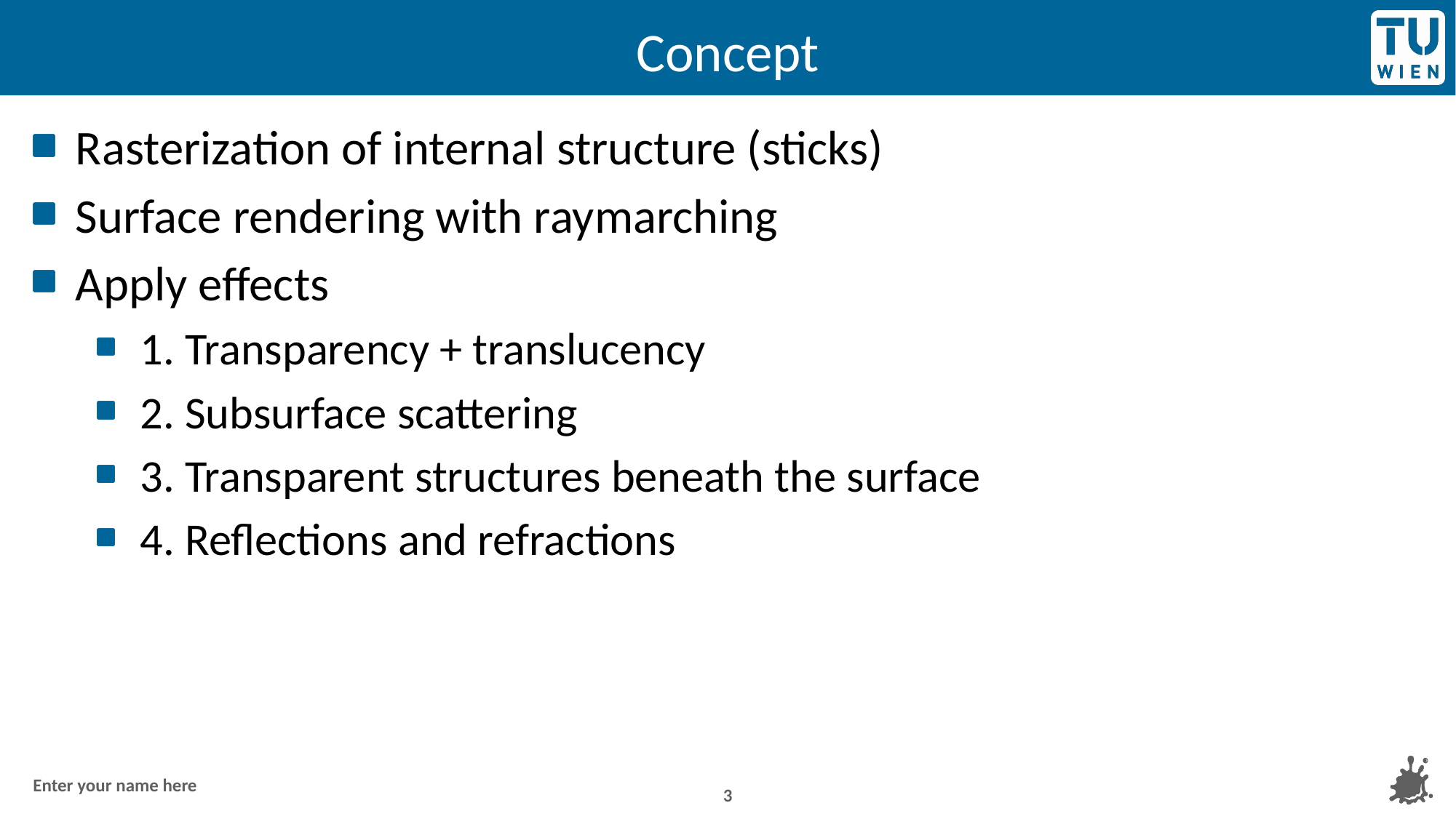

# Concept
Rasterization of internal structure (sticks)
Surface rendering with raymarching
Apply effects
1. Transparency + translucency
2. Subsurface scattering
3. Transparent structures beneath the surface
4. Reflections and refractions
3
Enter your name here